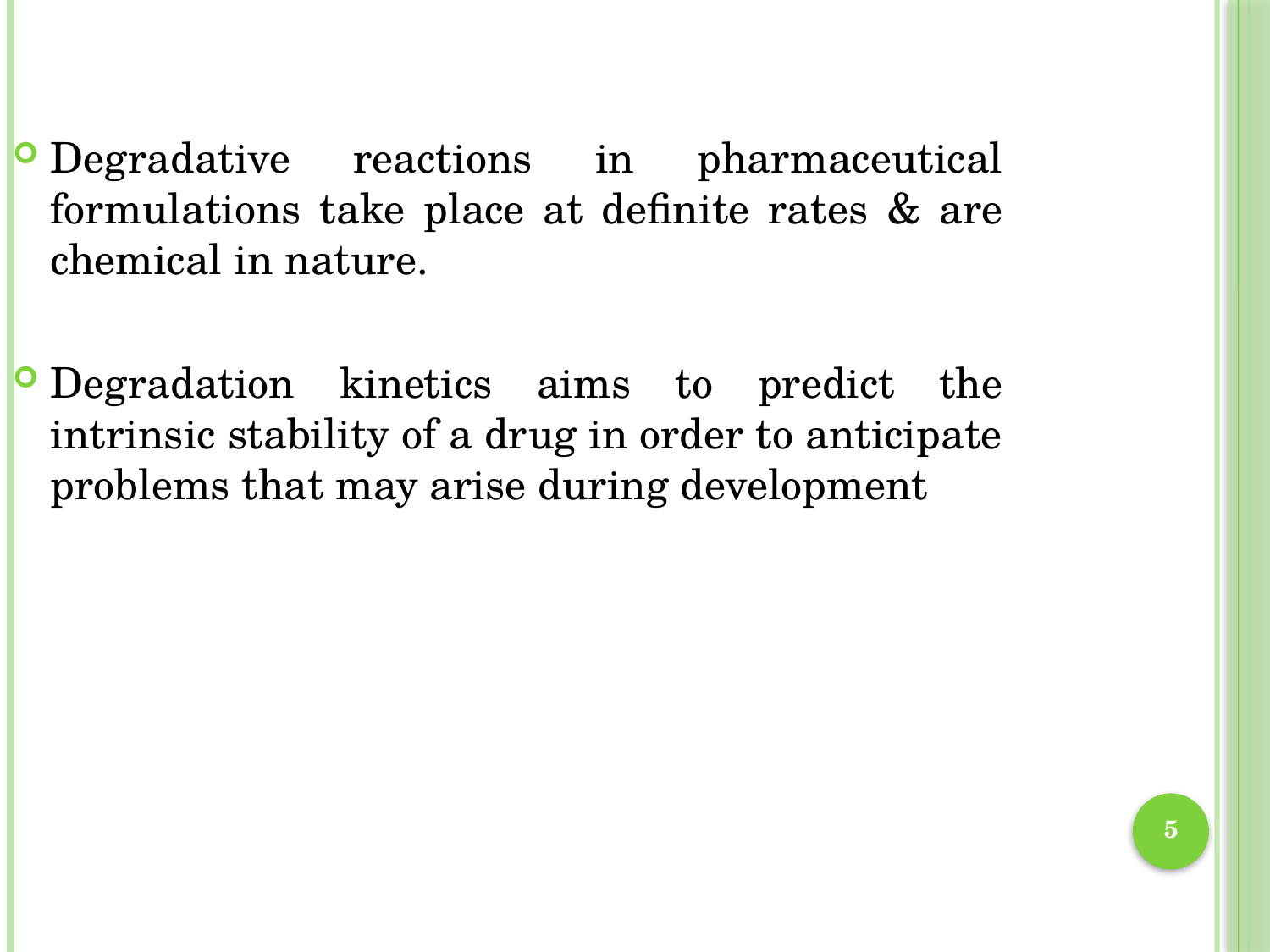

Degradative reactions in pharmaceutical formulations take place at definite rates & are chemical in nature.

Degradation kinetics aims to predict the intrinsic stability of a drug in order to anticipate problems that may arise during development
5